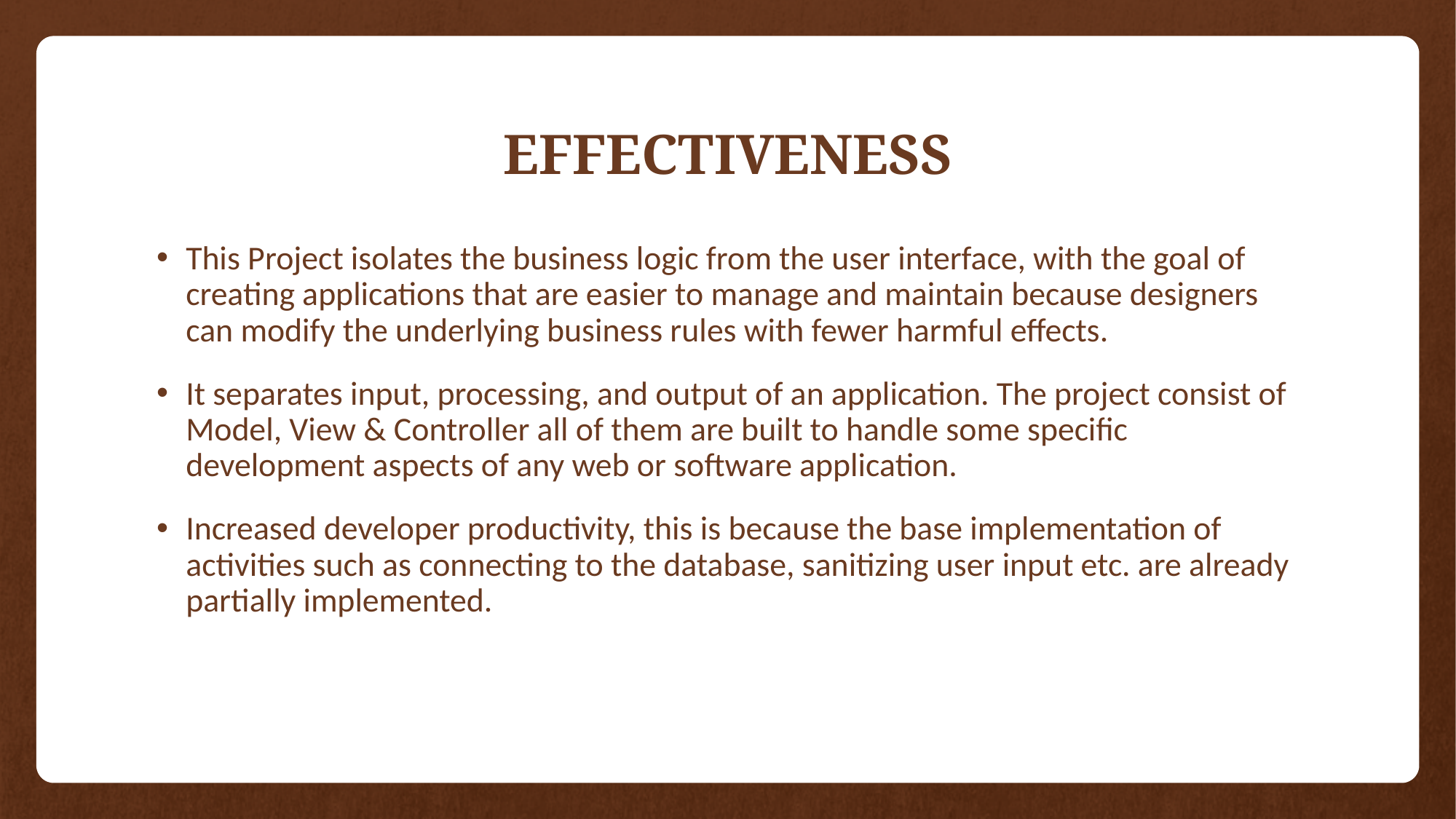

# EFFECTIVENESS
This Project isolates the business logic from the user interface, with the goal of creating applications that are easier to manage and maintain because designers can modify the underlying business rules with fewer harmful effects.
It separates input, processing, and output of an application. The project consist of Model, View & Controller all of them are built to handle some specific development aspects of any web or software application.
Increased developer productivity, this is because the base implementation of activities such as connecting to the database, sanitizing user input etc. are already partially implemented.